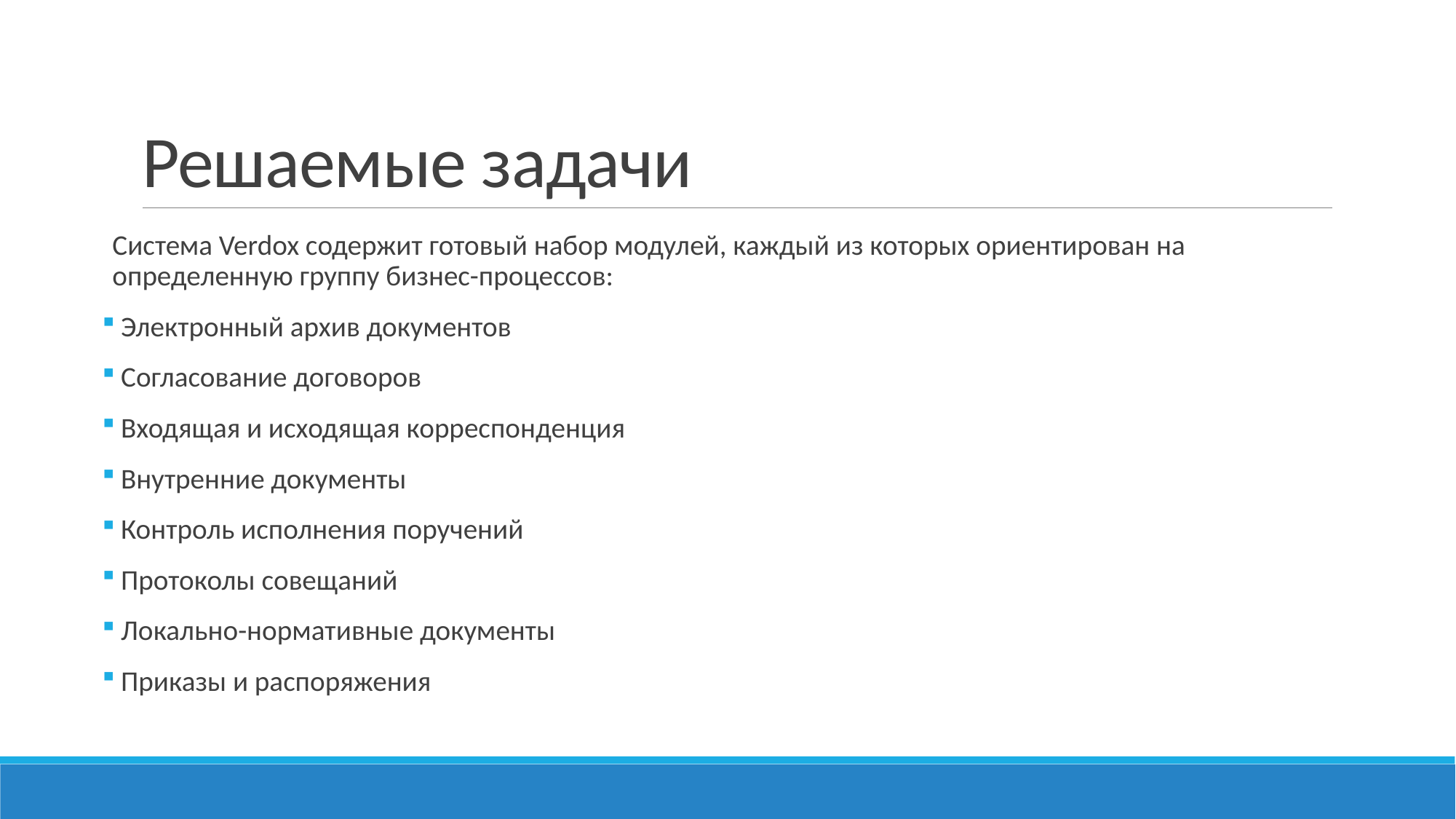

# Решаемые задачи
Система Verdox содержит готовый набор модулей, каждый из которых ориентирован на определенную группу бизнес-процессов:
 Электронный архив документов
 Согласование договоров
 Входящая и исходящая корреспонденция
 Внутренние документы
 Контроль исполнения поручений
 Протоколы совещаний
 Локально-нормативные документы
 Приказы и распоряжения